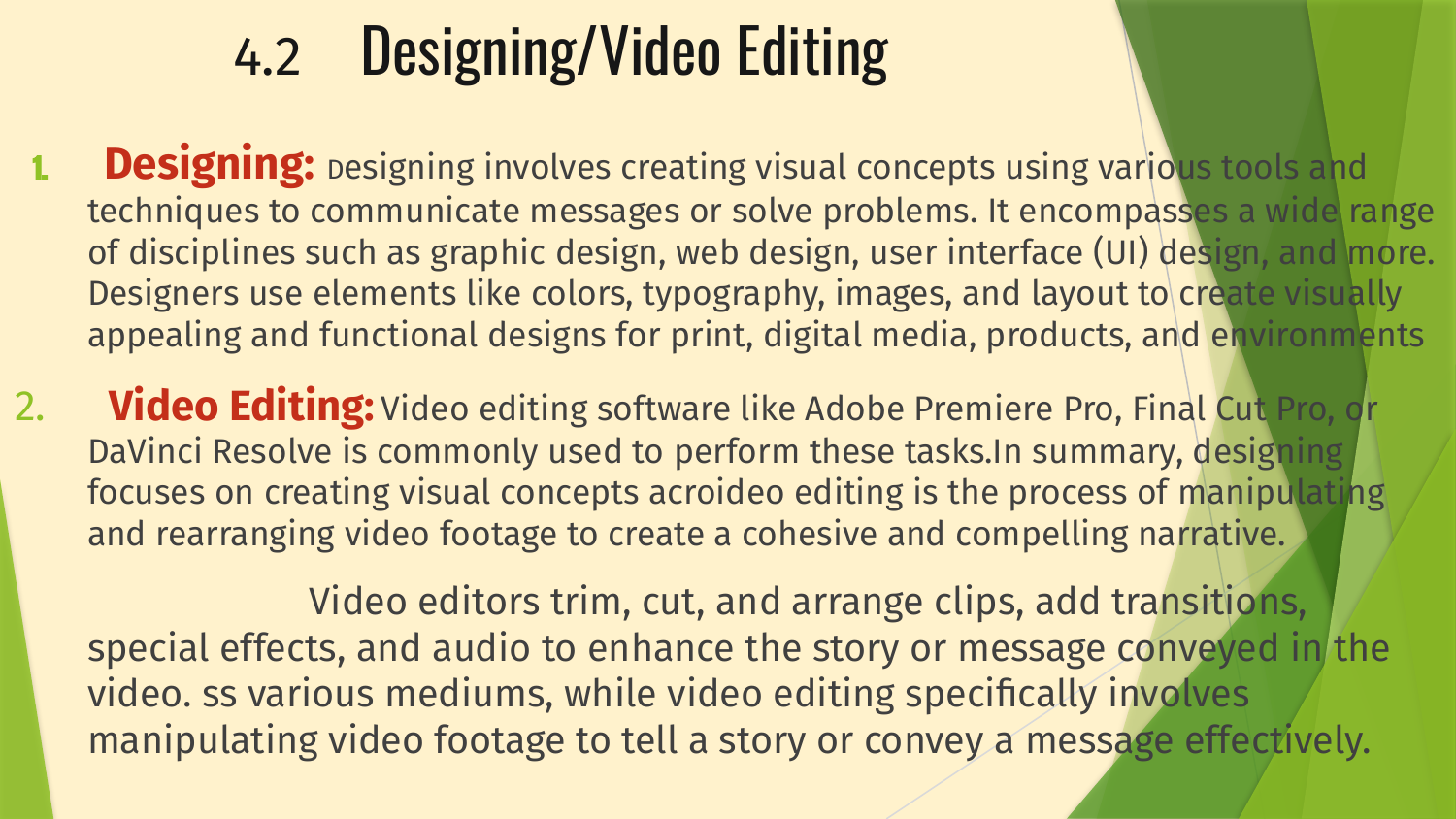

# 4.2    Designing/Video Editing
  Designing: Designing involves creating visual concepts using various tools and techniques to communicate messages or solve problems. It encompasses a wide range of disciplines such as graphic design, web design, user interface (UI) design, and more. Designers use elements like colors, typography, images, and layout to create visually appealing and functional designs for print, digital media, products, and environments
  Video Editing: Video editing software like Adobe Premiere Pro, Final Cut Pro, or DaVinci Resolve is commonly used to perform these tasks.In summary, designing focuses on creating visual concepts acroideo editing is the process of manipulating and rearranging video footage to create a cohesive and compelling narrative.
                        Video editors trim, cut, and arrange clips, add transitions, special effects, and audio to enhance the story or message conveyed in the video. ss various mediums, while video editing specifically involves manipulating video footage to tell a story or convey a message effectively.